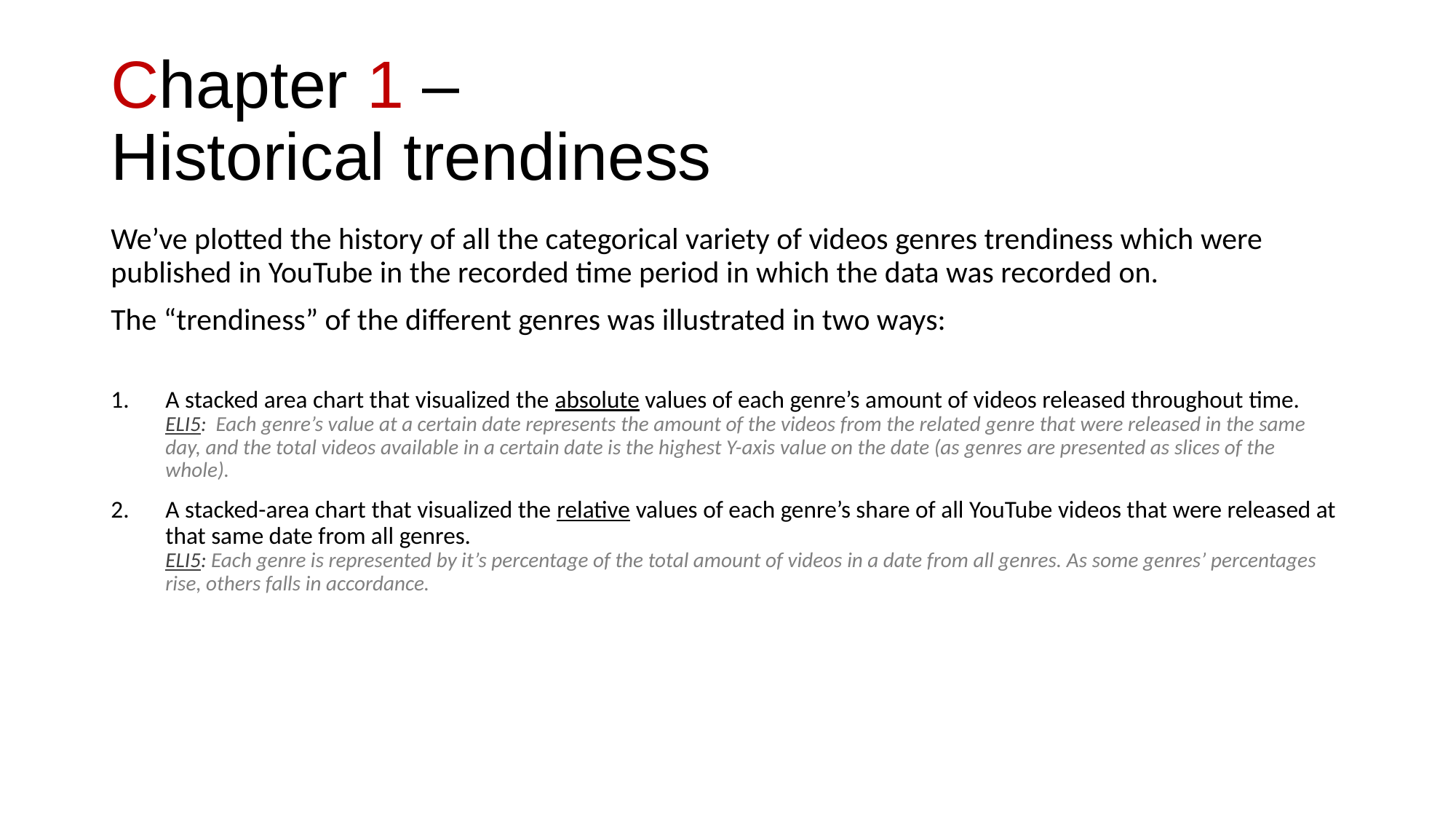

# Chapter 1 – Historical trendiness
We’ve plotted the history of all the categorical variety of videos genres trendiness which were published in YouTube in the recorded time period in which the data was recorded on.
The “trendiness” of the different genres was illustrated in two ways:

A stacked area chart that visualized the absolute values of each genre’s amount of videos released throughout time.
ELI5:  Each genre’s value at a certain date represents the amount of the videos from the related genre that were released in the same day, and the total videos available in a certain date is the highest Y-axis value on the date (as genres are presented as slices of the whole).
A stacked-area chart that visualized the relative values of each genre’s share of all YouTube videos that were released at that same date from all genres.
ELI5: Each genre is represented by it’s percentage of the total amount of videos in a date from all genres. As some genres’ percentages rise, others falls in accordance.